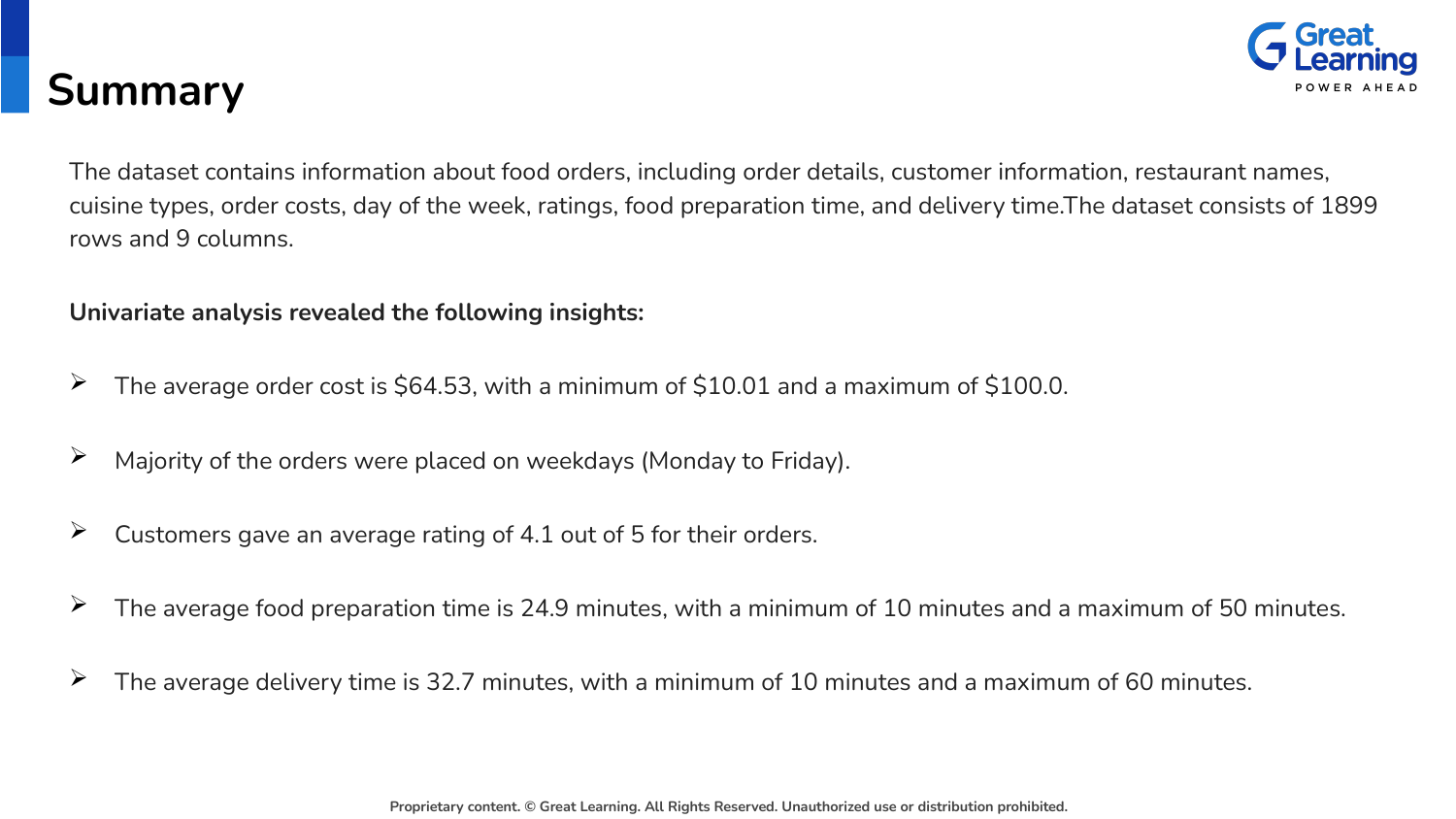

# Summary
The dataset contains information about food orders, including order details, customer information, restaurant names, cuisine types, order costs, day of the week, ratings, food preparation time, and delivery time.The dataset consists of 1899 rows and 9 columns.
Univariate analysis revealed the following insights:
The average order cost is $64.53, with a minimum of $10.01 and a maximum of $100.0.
Majority of the orders were placed on weekdays (Monday to Friday).
Customers gave an average rating of 4.1 out of 5 for their orders.
The average food preparation time is 24.9 minutes, with a minimum of 10 minutes and a maximum of 50 minutes.
The average delivery time is 32.7 minutes, with a minimum of 10 minutes and a maximum of 60 minutes.